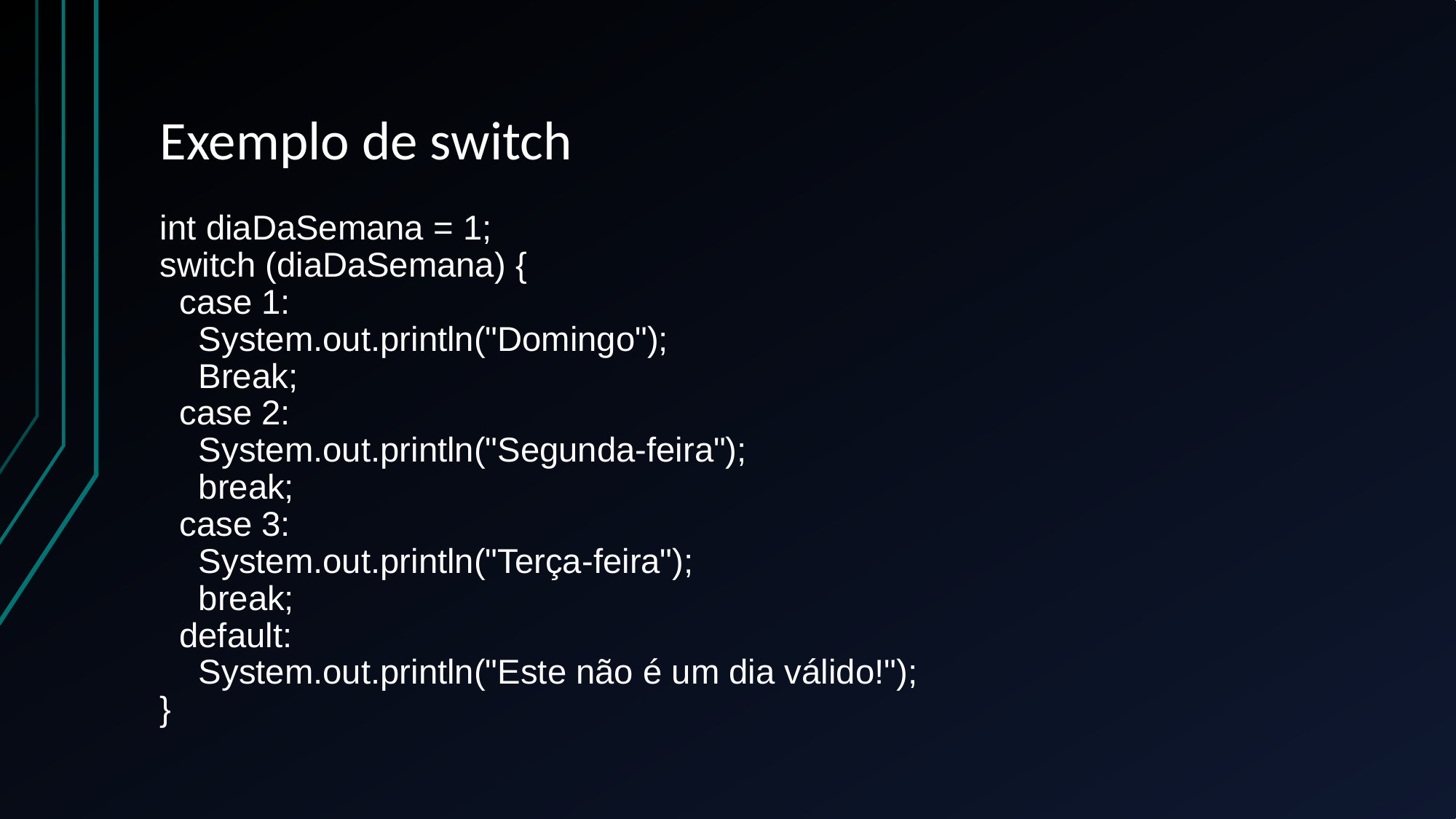

# Exemplo de switch
int diaDaSemana = 1;
switch (diaDaSemana) {
  case 1:
    System.out.println("Domingo");
    Break;
  case 2:
    System.out.println("Segunda-feira");
    break;
  case 3:
    System.out.println("Terça-feira");
    break;
  default:
    System.out.println("Este não é um dia válido!");
}